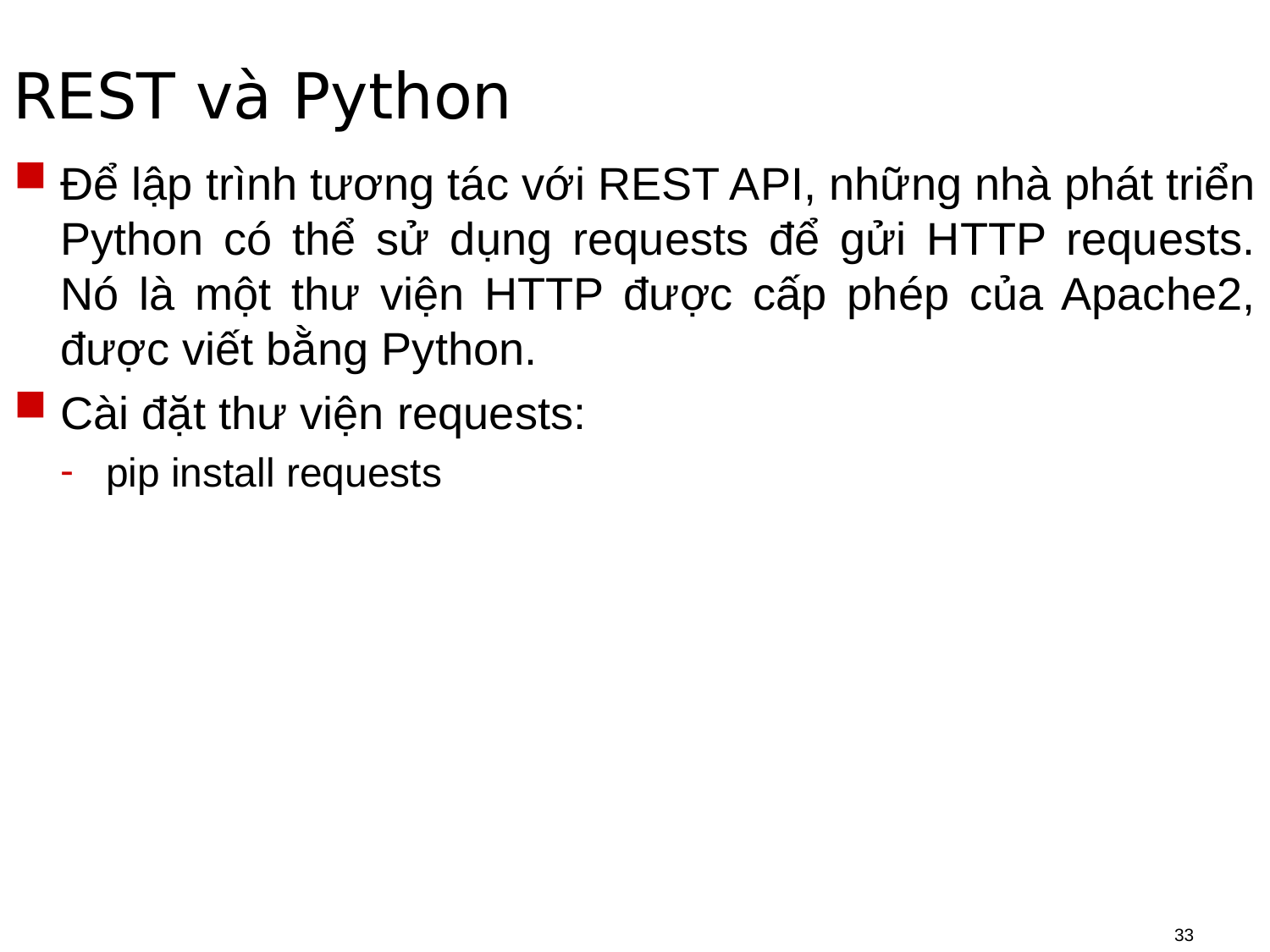

# REST và Python
Để lập trình tương tác với REST API, những nhà phát triển Python có thể sử dụng requests để gửi HTTP requests. Nó là một thư viện HTTP được cấp phép của Apache2, được viết bằng Python.
Cài đặt thư viện requests:
pip install requests

API Endpoints API REST hiển thị một tập hợp các URL công khai mà các ứng dụng khách sử dụng để truy cập các tài nguyên của web service. Các URL này, trong ngữ cảnh của một API, được gọi là Endpoint
33